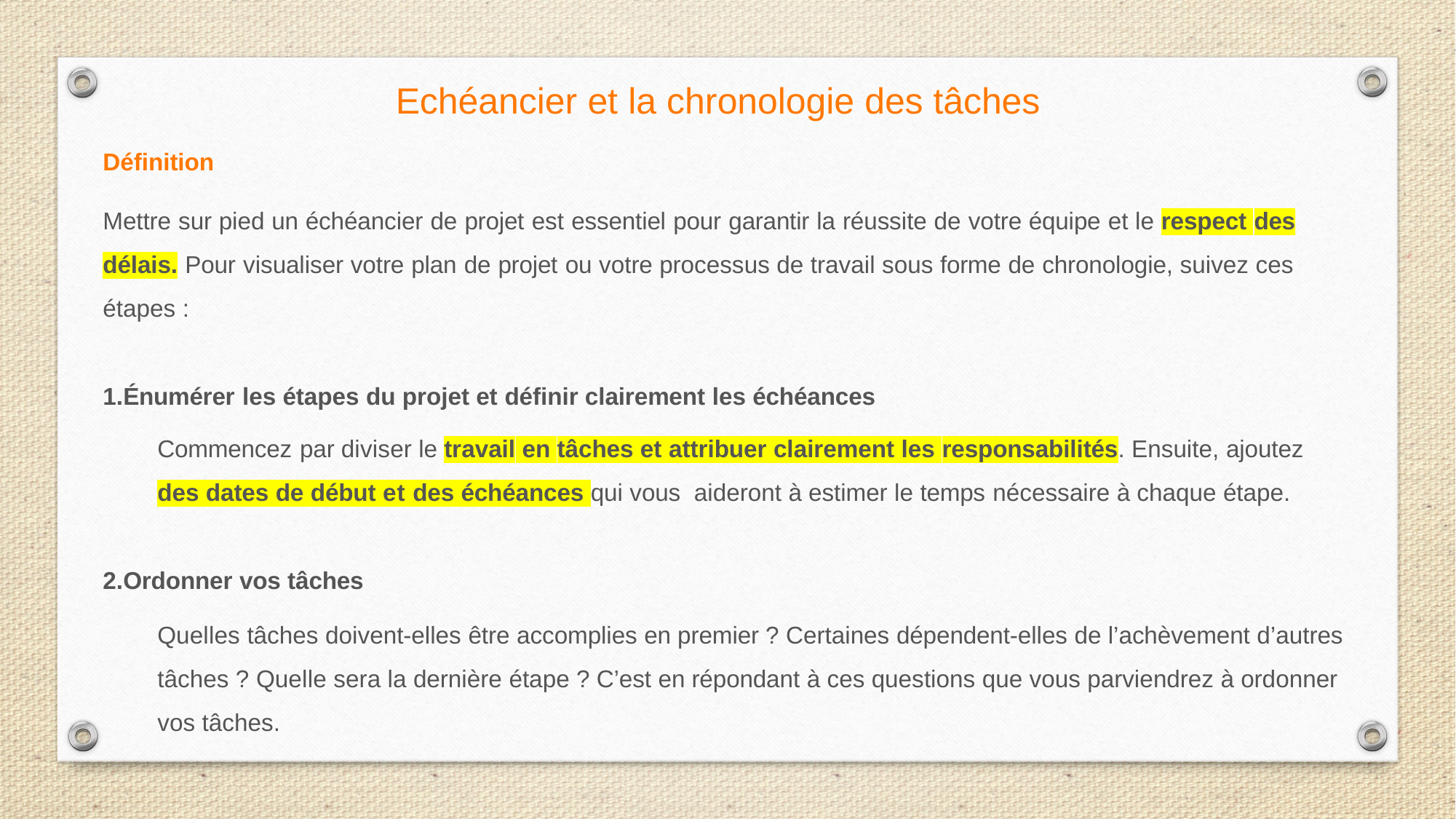

Echéancier et la chronologie des tâches
Définition
Mettre sur pied un échéancier de projet est essentiel pour garantir la réussite de votre équipe et le respect des délais. Pour visualiser votre plan de projet ou votre processus de travail sous forme de chronologie, suivez ces étapes :

Énumérer les étapes du projet et définir clairement les échéances
Commencez par diviser le travail en tâches et attribuer clairement les responsabilités. Ensuite, ajoutez des dates de début et des échéances qui vous  aideront à estimer le temps nécessaire à chaque étape.

Ordonner vos tâches
Quelles tâches doivent-elles être accomplies en premier ? Certaines dépendent-elles de l’achèvement d’autres tâches ? Quelle sera la dernière étape ? C’est en répondant à ces questions que vous parviendrez à ordonner vos tâches.